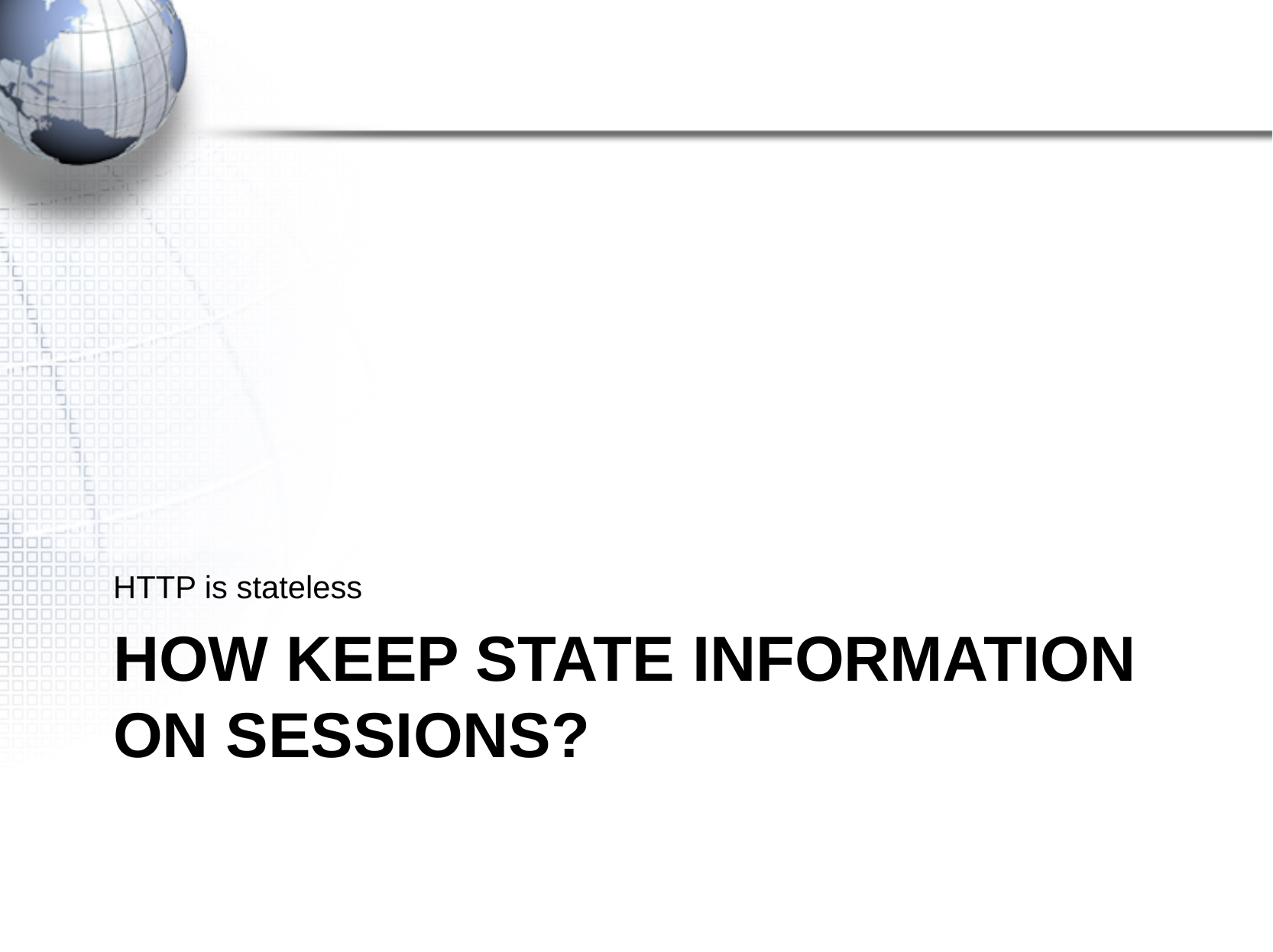

HTTP is stateless
# How keep state information on sessions?